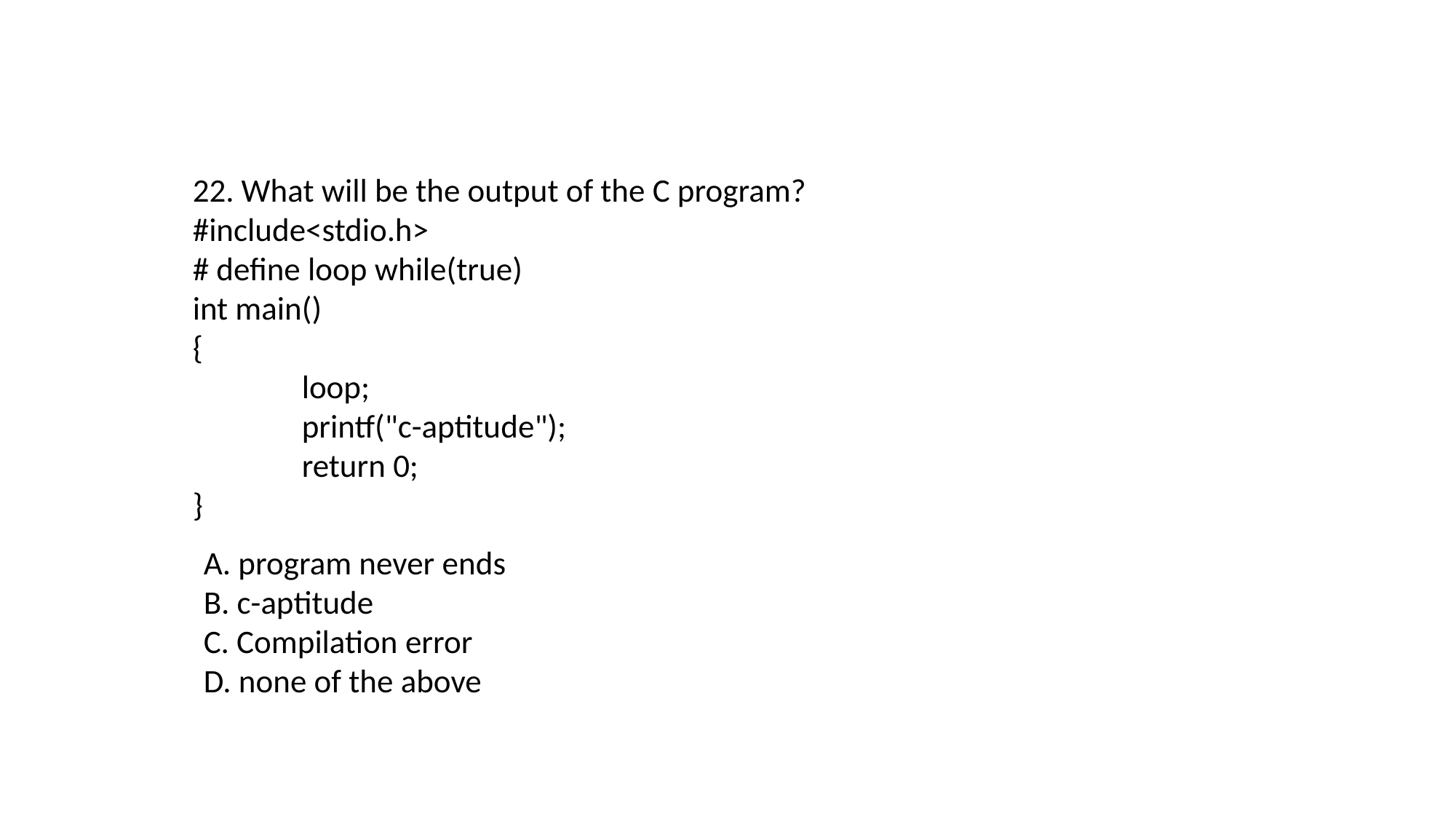

22. What will be the output of the C program?
#include<stdio.h>
# define loop while(true)
int main()
{
	loop;
	printf("c-aptitude");
	return 0;
}
A. program never ends
B. c-aptitude
C. Compilation error
D. none of the above